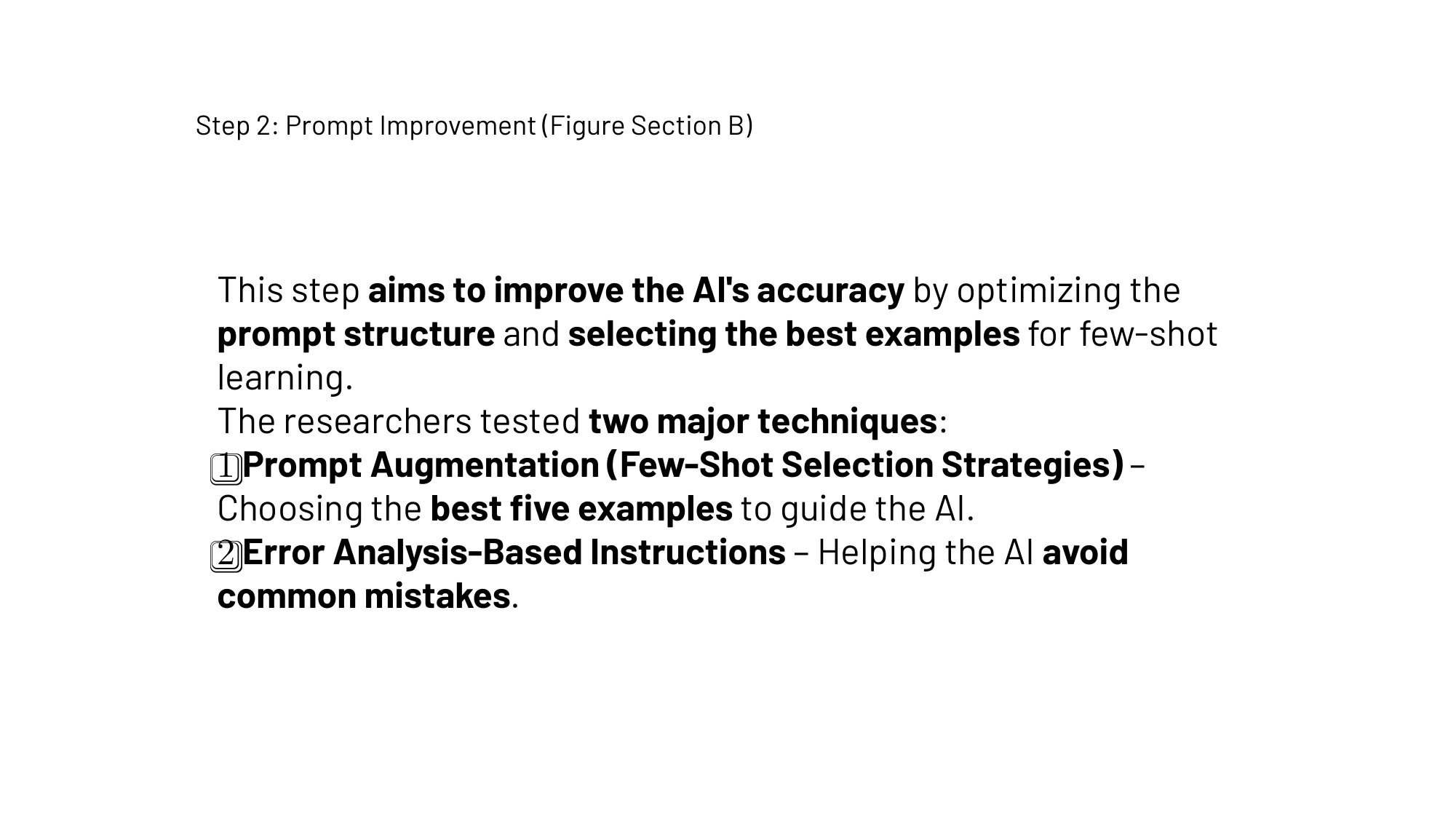

Step 2: Prompt Improvement (Figure Section B)
This step aims to improve the AI's accuracy by optimizing the prompt structure and selecting the best examples for few-shot learning.
The researchers tested two major techniques:
1️⃣ Prompt Augmentation (Few-Shot Selection Strategies) – Choosing the best five examples to guide the AI.
2️⃣ Error Analysis-Based Instructions – Helping the AI avoid common mistakes.